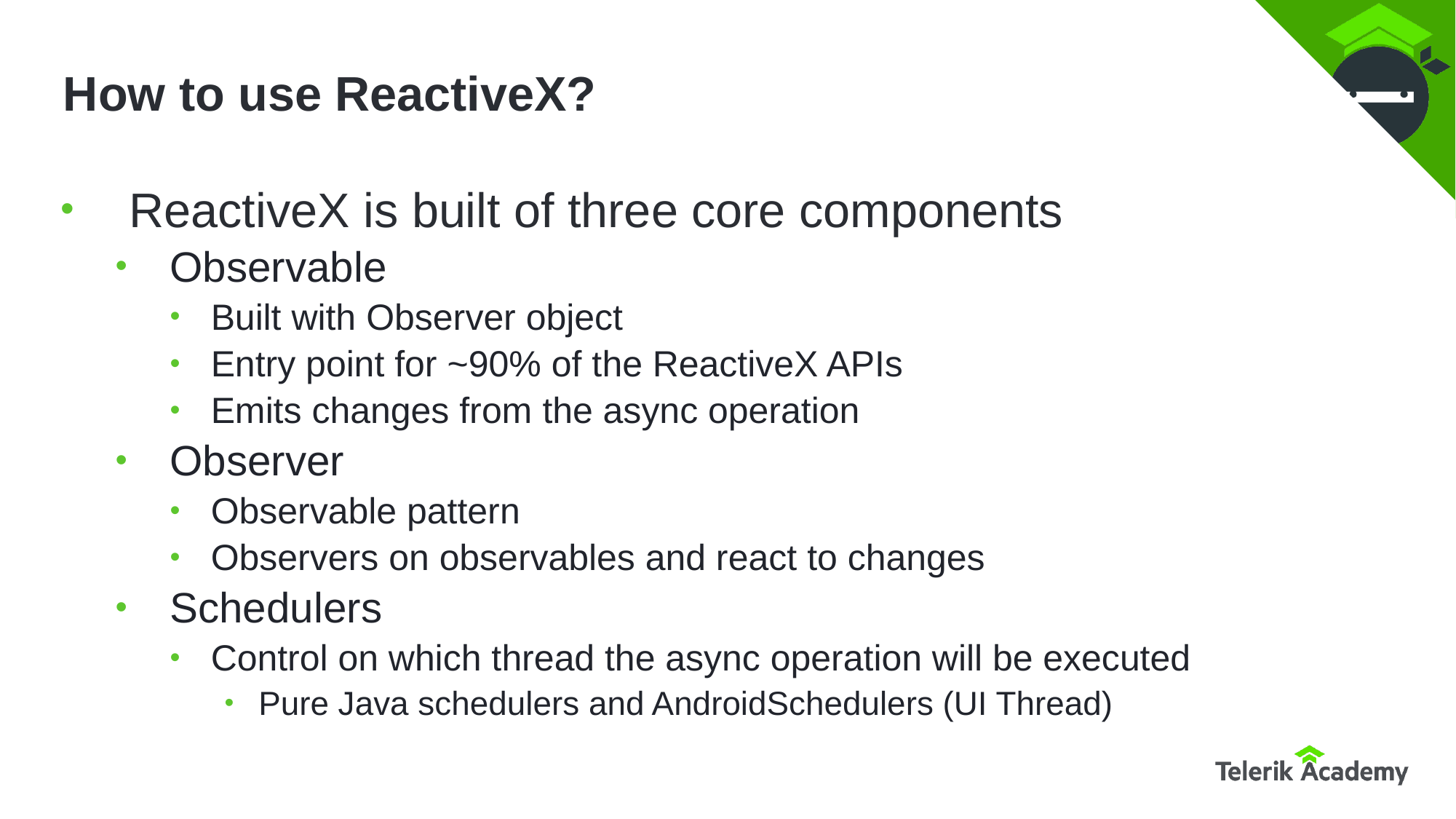

# How to use ReactiveX?
ReactiveX is built of three core components
Observable
Built with Observer object
Entry point for ~90% of the ReactiveX APIs
Emits changes from the async operation
Observer
Observable pattern
Observers on observables and react to changes
Schedulers
Control on which thread the async operation will be executed
Pure Java schedulers and AndroidSchedulers (UI Thread)